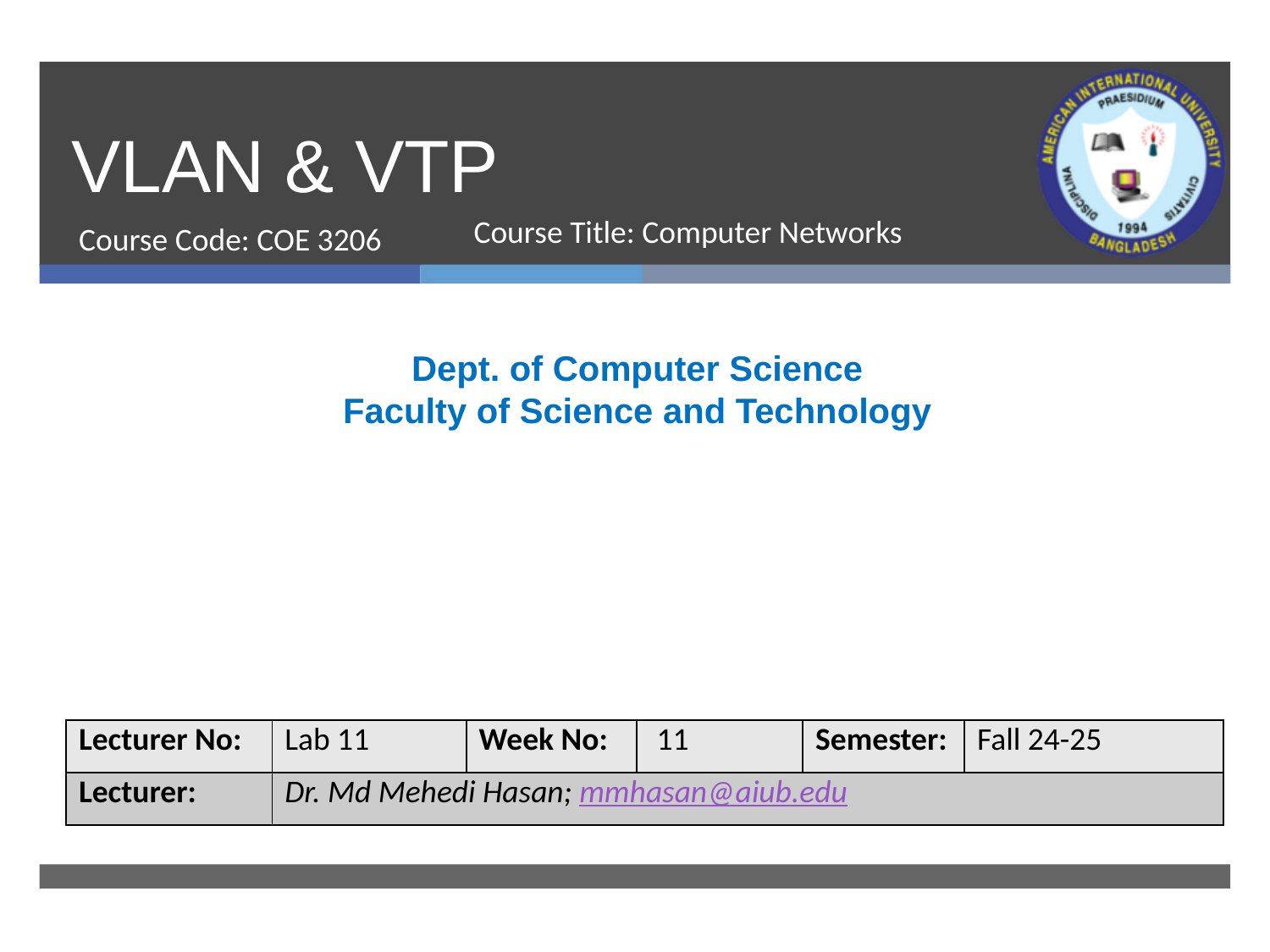

# VLAN & VTP
Course Code: COE 3206
Course Title: Computer Networks
Dept. of Computer Science
Faculty of Science and Technology
| Lecturer No: | Lab 11 | Week No: | 11 | Semester: | Fall 24-25 |
| --- | --- | --- | --- | --- | --- |
| Lecturer: | Dr. Md Mehedi Hasan; mmhasan@aiub.edu |  |  |  |  |